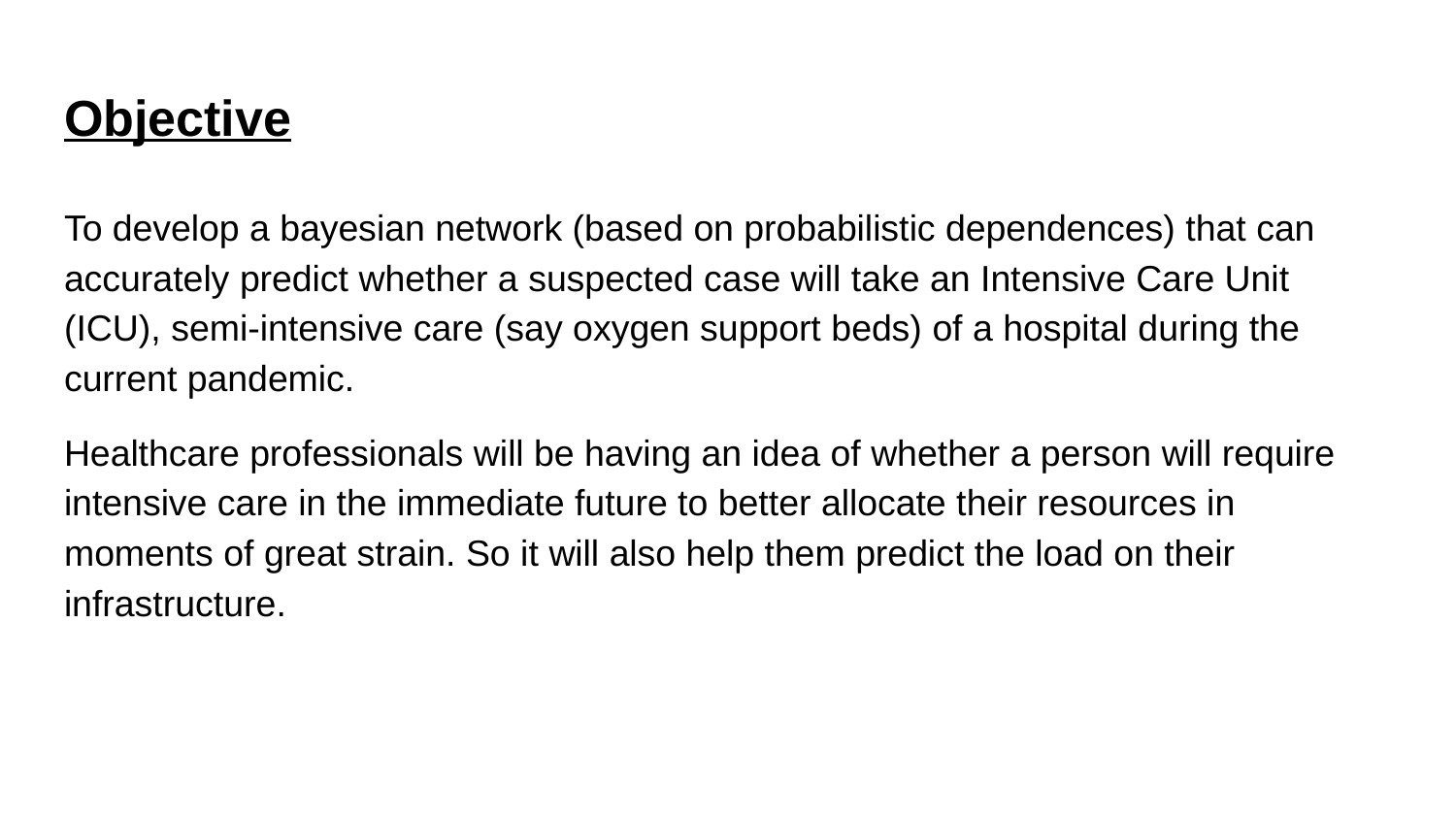

# Objective
To develop a bayesian network (based on probabilistic dependences) that can accurately predict whether a suspected case will take an Intensive Care Unit (ICU), semi-intensive care (say oxygen support beds) of a hospital during the current pandemic.
Healthcare professionals will be having an idea of whether a person will require intensive care in the immediate future to better allocate their resources in moments of great strain. So it will also help them predict the load on their infrastructure.